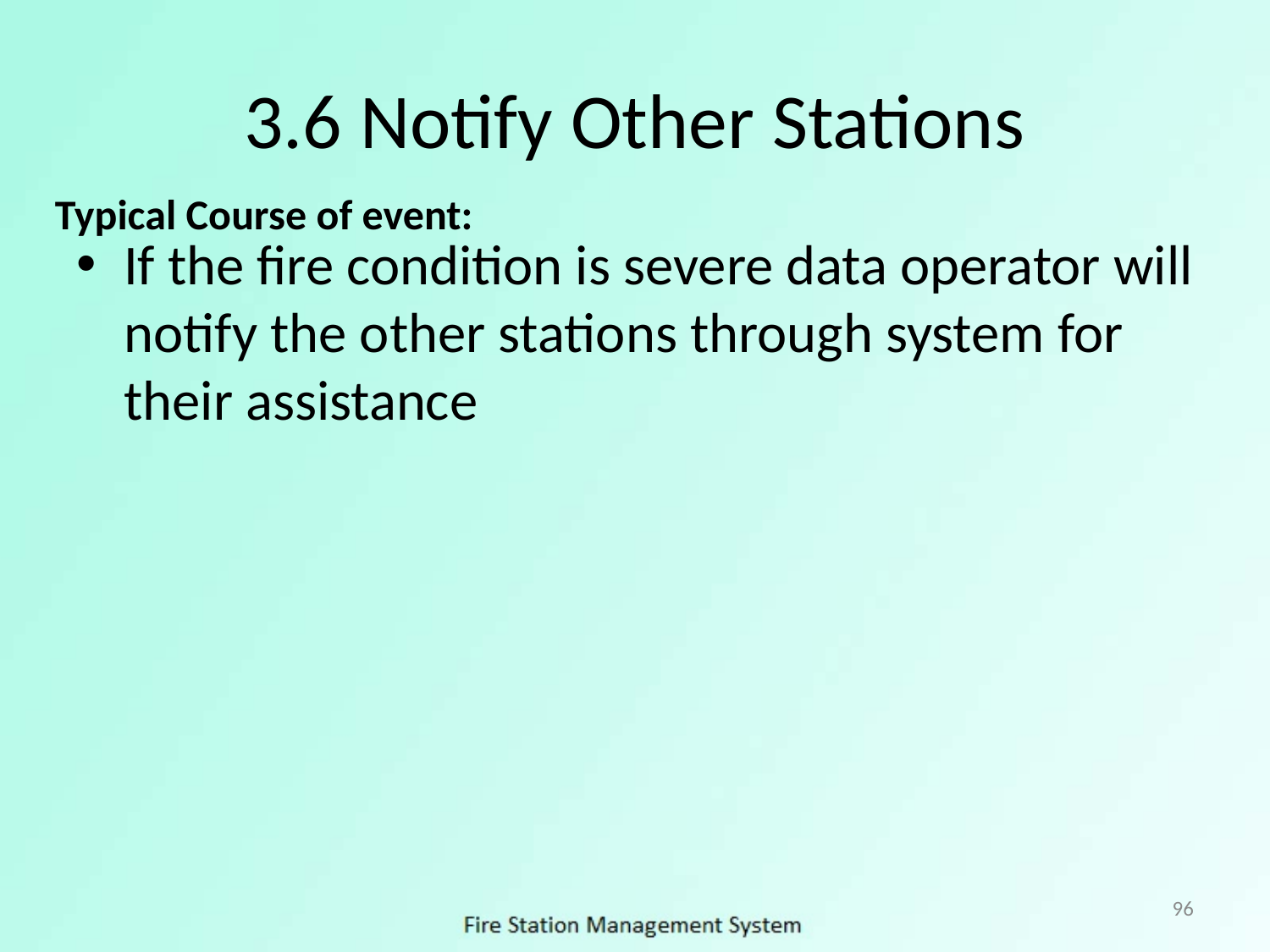

# 3.6 Notify Other Stations
Typical Course of event:
If the fire condition is severe data operator will notify the other stations through system for their assistance
96